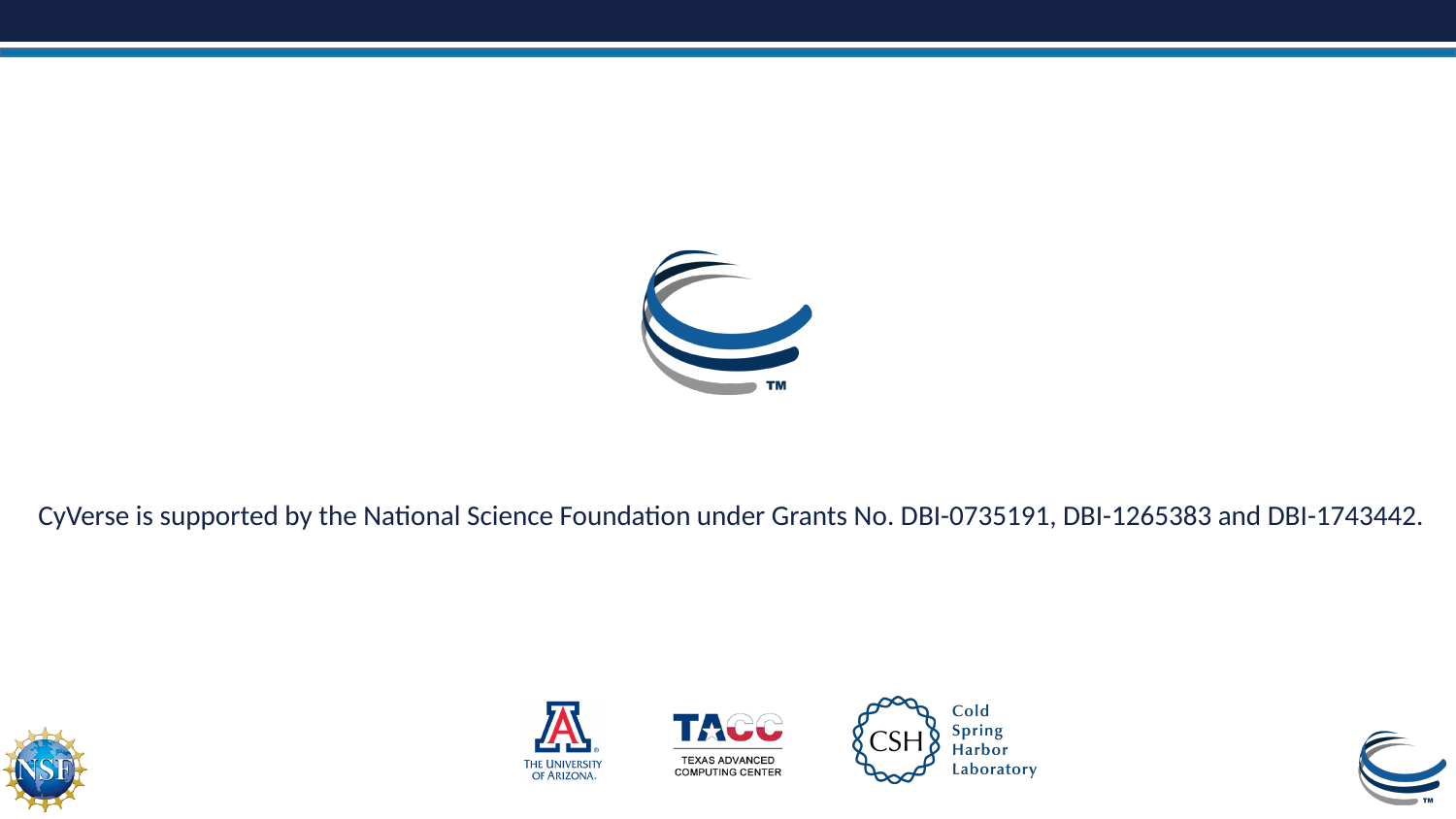

#

CyVerse is supported by the National Science Foundation under Grants No. DBI-0735191, DBI-1265383 and DBI-1743442.